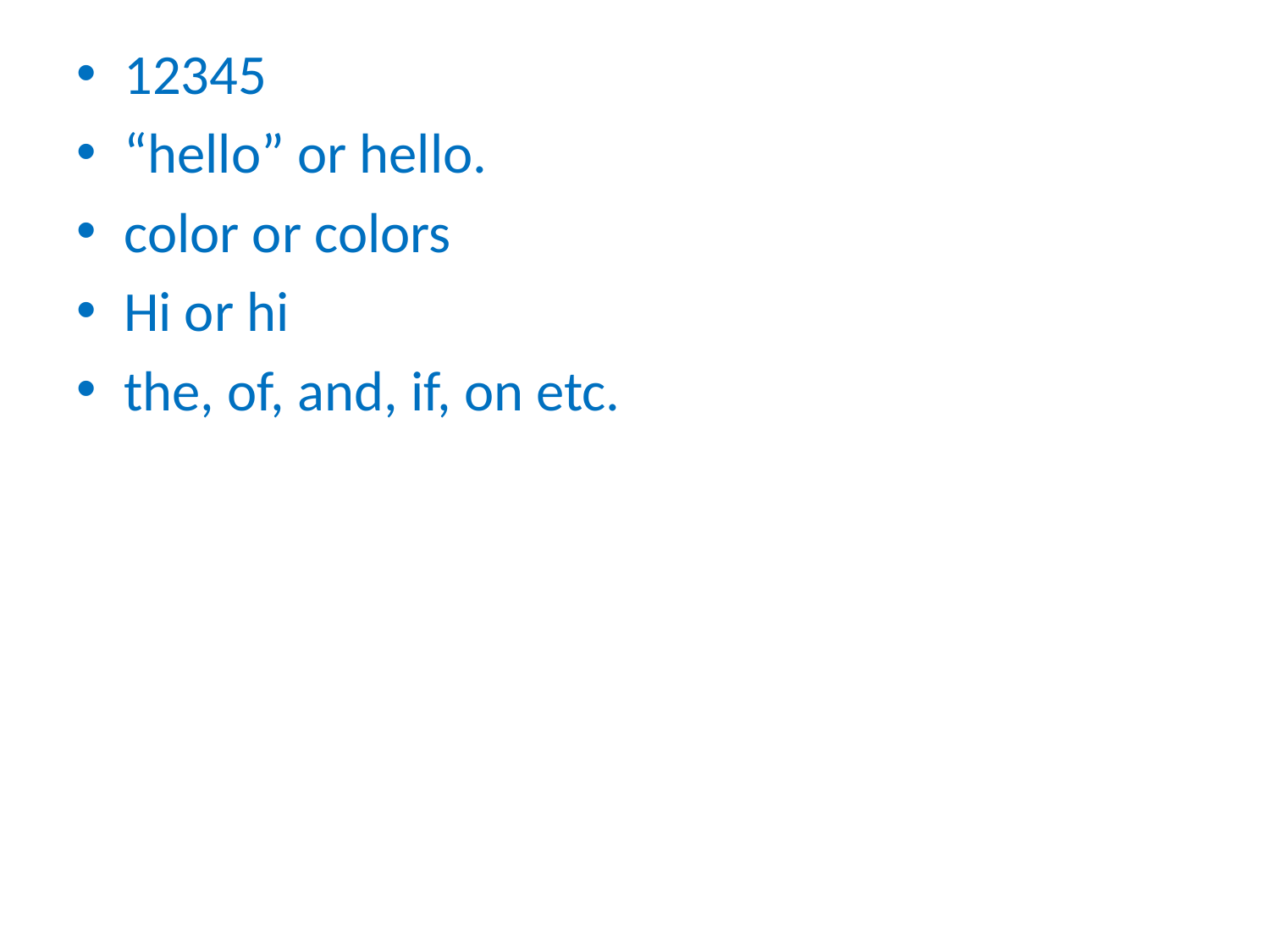

12345
“hello” or hello.
color or colors
Hi or hi
the, of, and, if, on etc.